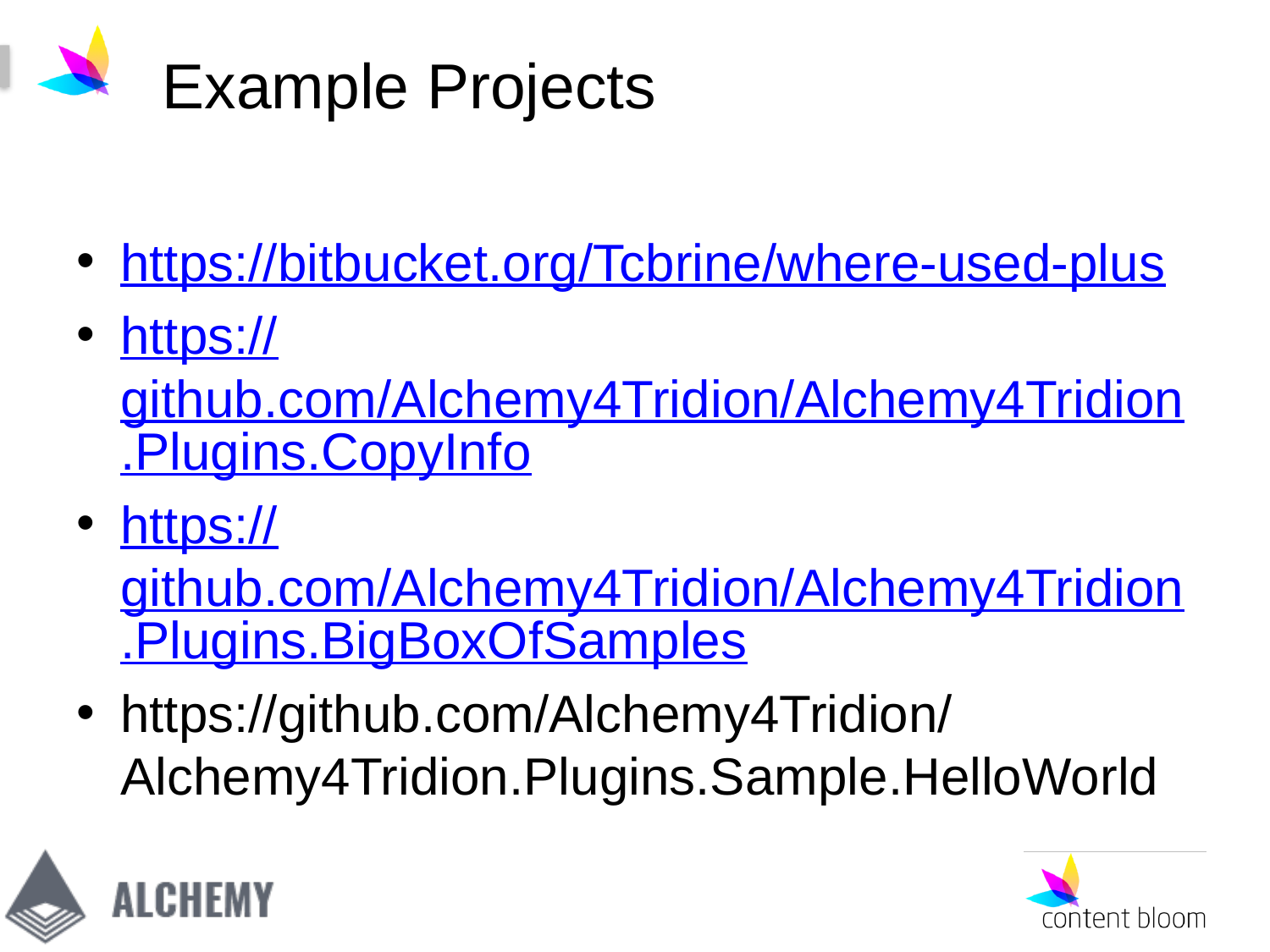

# Example Projects
https://bitbucket.org/Tcbrine/where-used-plus
https://github.com/Alchemy4Tridion/Alchemy4Tridion.Plugins.CopyInfo
https://github.com/Alchemy4Tridion/Alchemy4Tridion.Plugins.BigBoxOfSamples
https://github.com/Alchemy4Tridion/Alchemy4Tridion.Plugins.Sample.HelloWorld